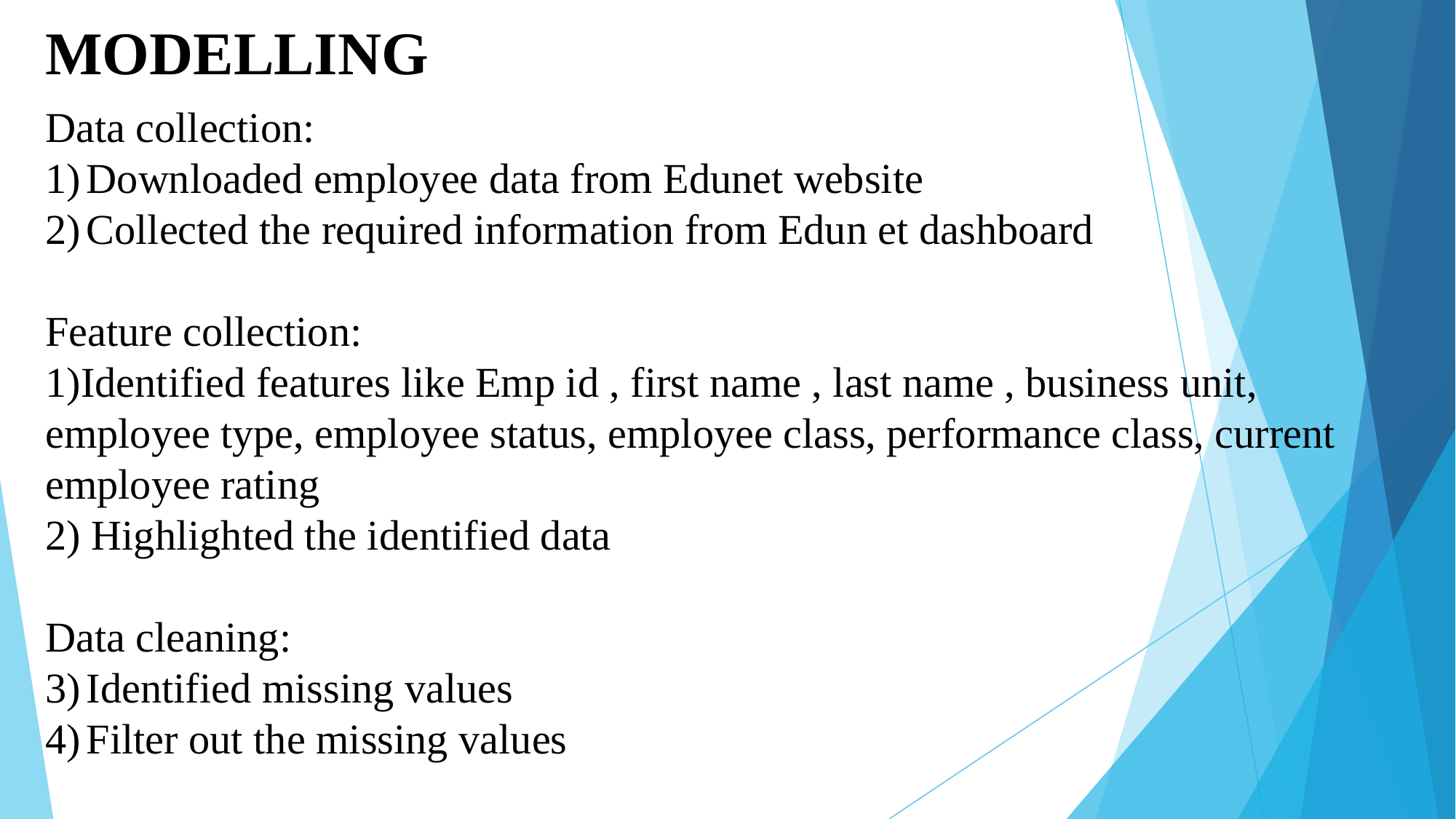

# MODELLING
Data collection:
Downloaded employee data from Edunet website
Collected the required information from Edun et dashboard

Feature collection:
1)Identified features like Emp id , first name , last name , business unit, employee type, employee status, employee class, performance class, current employee rating
2) Highlighted the identified data

Data cleaning:
Identified missing values
Filter out the missing values